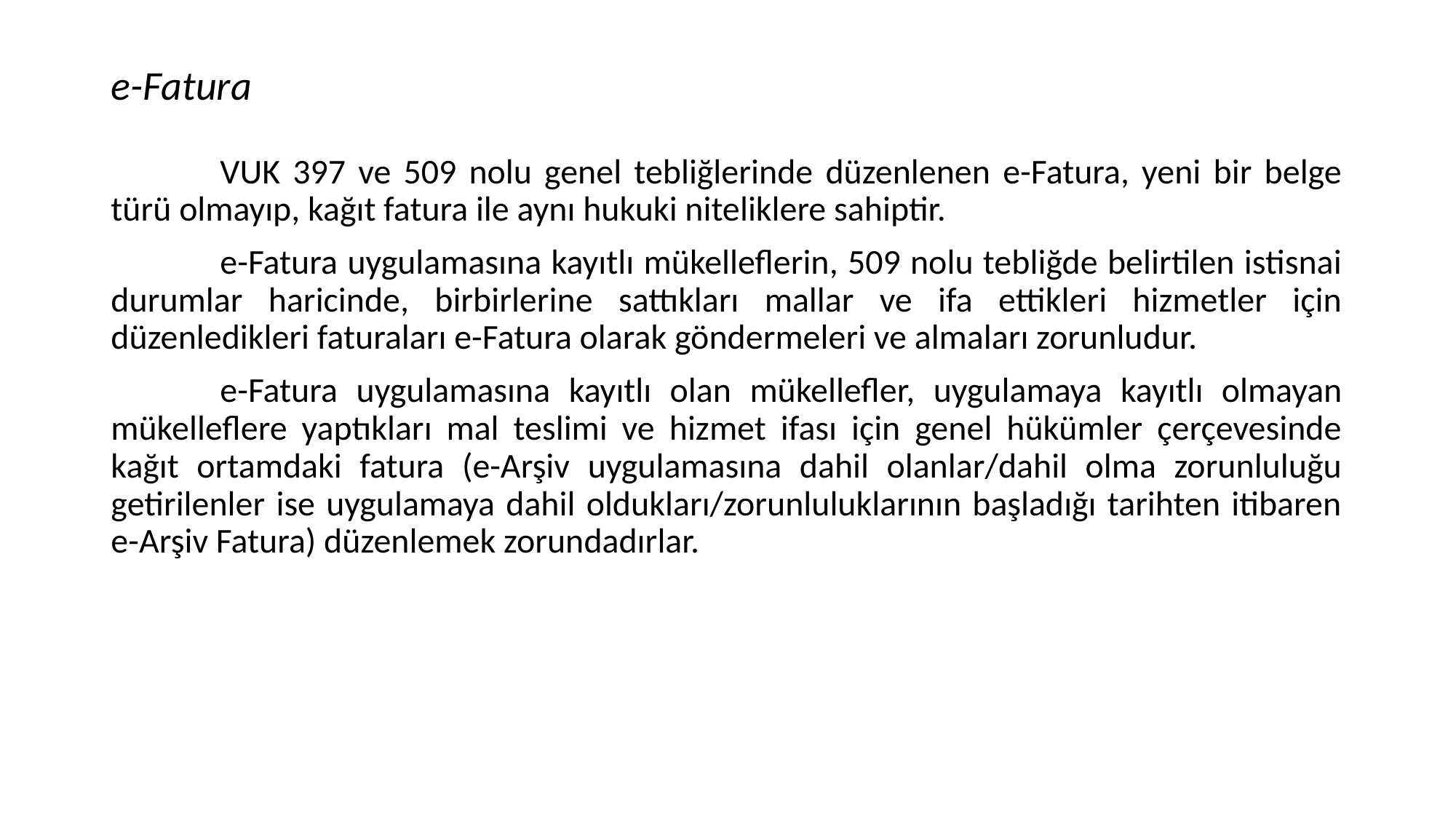

# e-Fatura
	VUK 397 ve 509 nolu genel tebliğlerinde düzenlenen e-Fatura, yeni bir belge türü olmayıp, kağıt fatura ile aynı hukuki niteliklere sahiptir.
	e-Fatura uygulamasına kayıtlı mükelleflerin, 509 nolu tebliğde belirtilen istisnai durumlar haricinde, birbirlerine sattıkları mallar ve ifa ettikleri hizmetler için düzenledikleri faturaları e-Fatura olarak göndermeleri ve almaları zorunludur.
	e-Fatura uygulamasına kayıtlı olan mükellefler, uygulamaya kayıtlı olmayan mükelleflere yaptıkları mal teslimi ve hizmet ifası için genel hükümler çerçevesinde kağıt ortamdaki fatura (e-Arşiv uygulamasına dahil olanlar/dahil olma zorunluluğu getirilenler ise uygulamaya dahil oldukları/zorunluluklarının başladığı tarihten itibaren e-Arşiv Fatura) düzenlemek zorundadırlar.